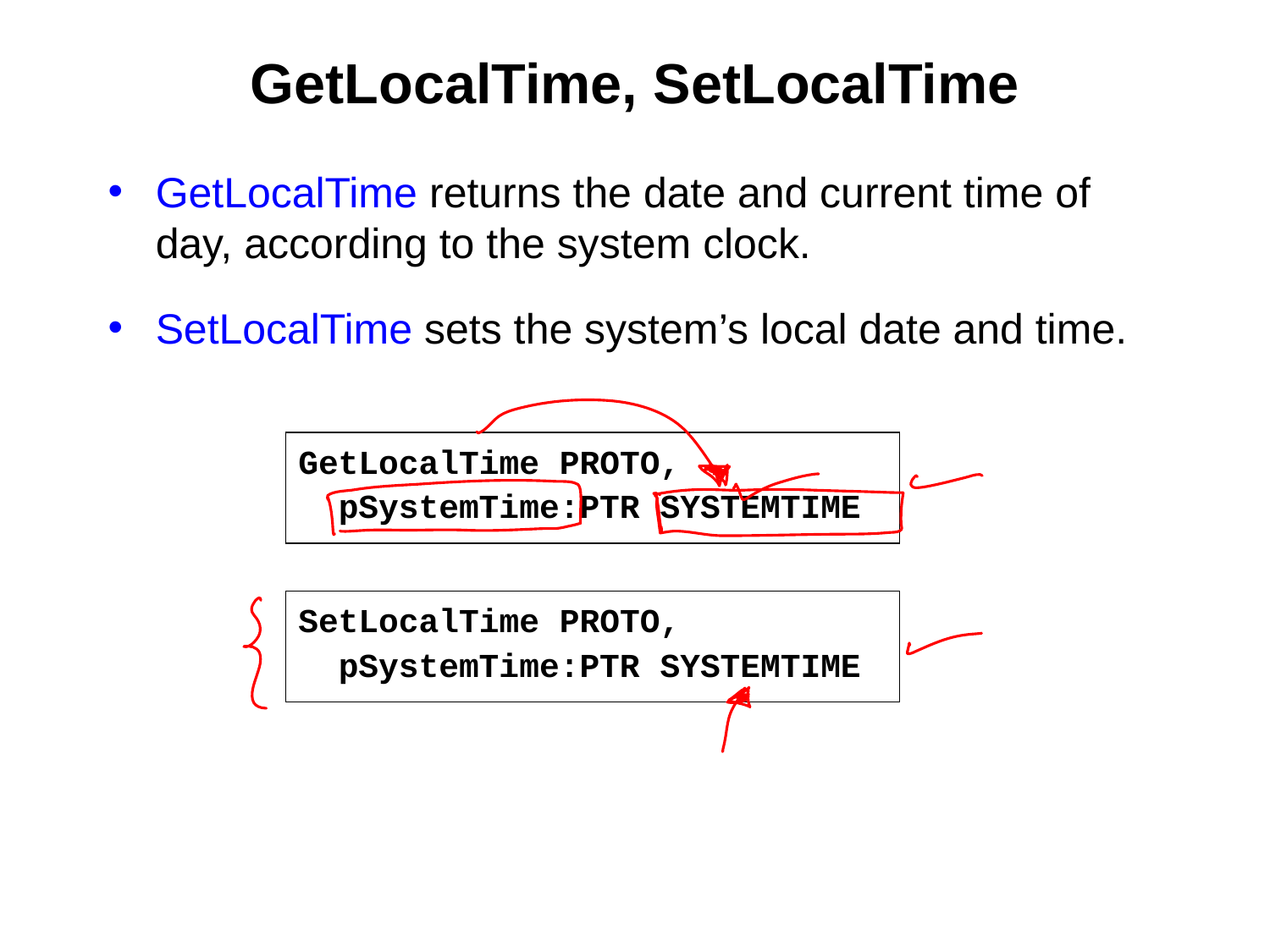

# GetLocalTime, SetLocalTime
GetLocalTime returns the date and current time of day, according to the system clock.
SetLocalTime sets the system’s local date and time.
GetLocalTime PROTO,
  pSystemTime:PTR SYSTEMTIME
SetLocalTime PROTO,
  pSystemTime:PTR SYSTEMTIME